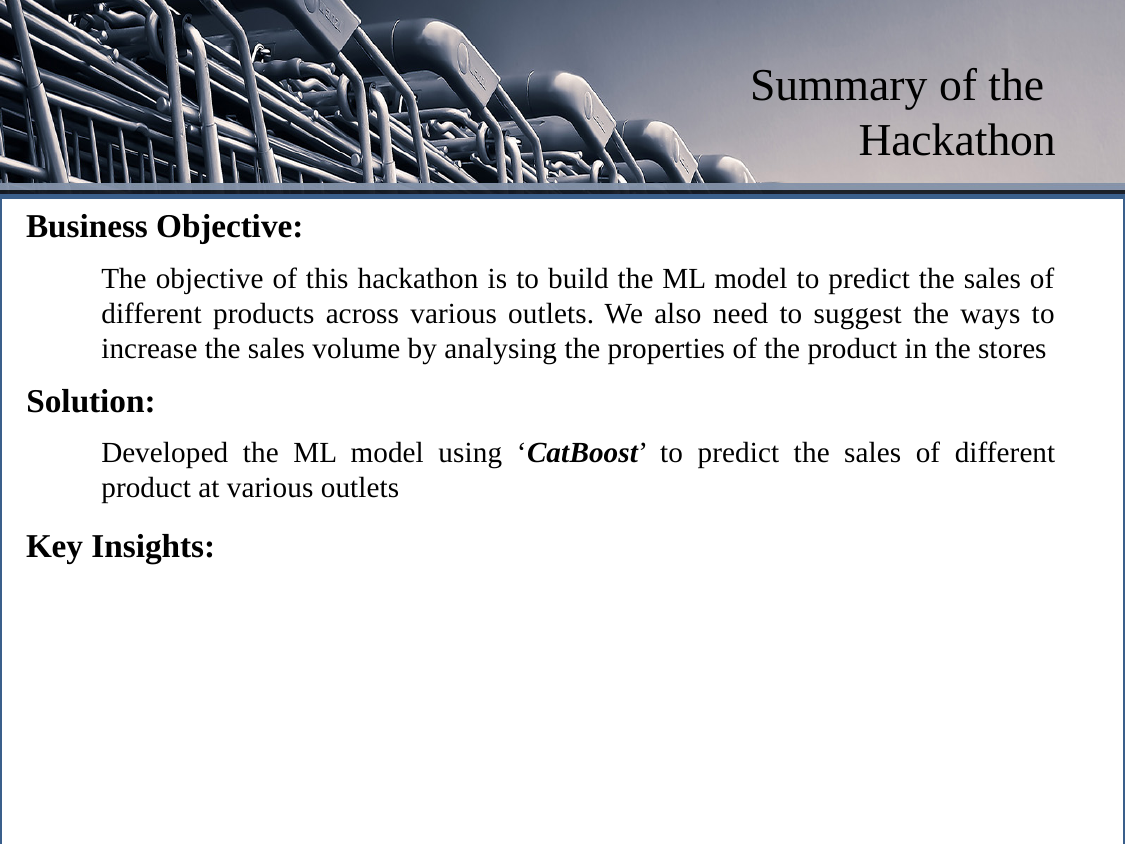

# Summary of the Hackathon

Business Objective:
The objective of this hackathon is to build the ML model to predict the sales of different products across various outlets. We also need to suggest the ways to increase the sales volume by analysing the properties of the product in the stores
Solution:
Developed the ML model using ‘CatBoost’ to predict the sales of different product at various outlets
Key Insights: